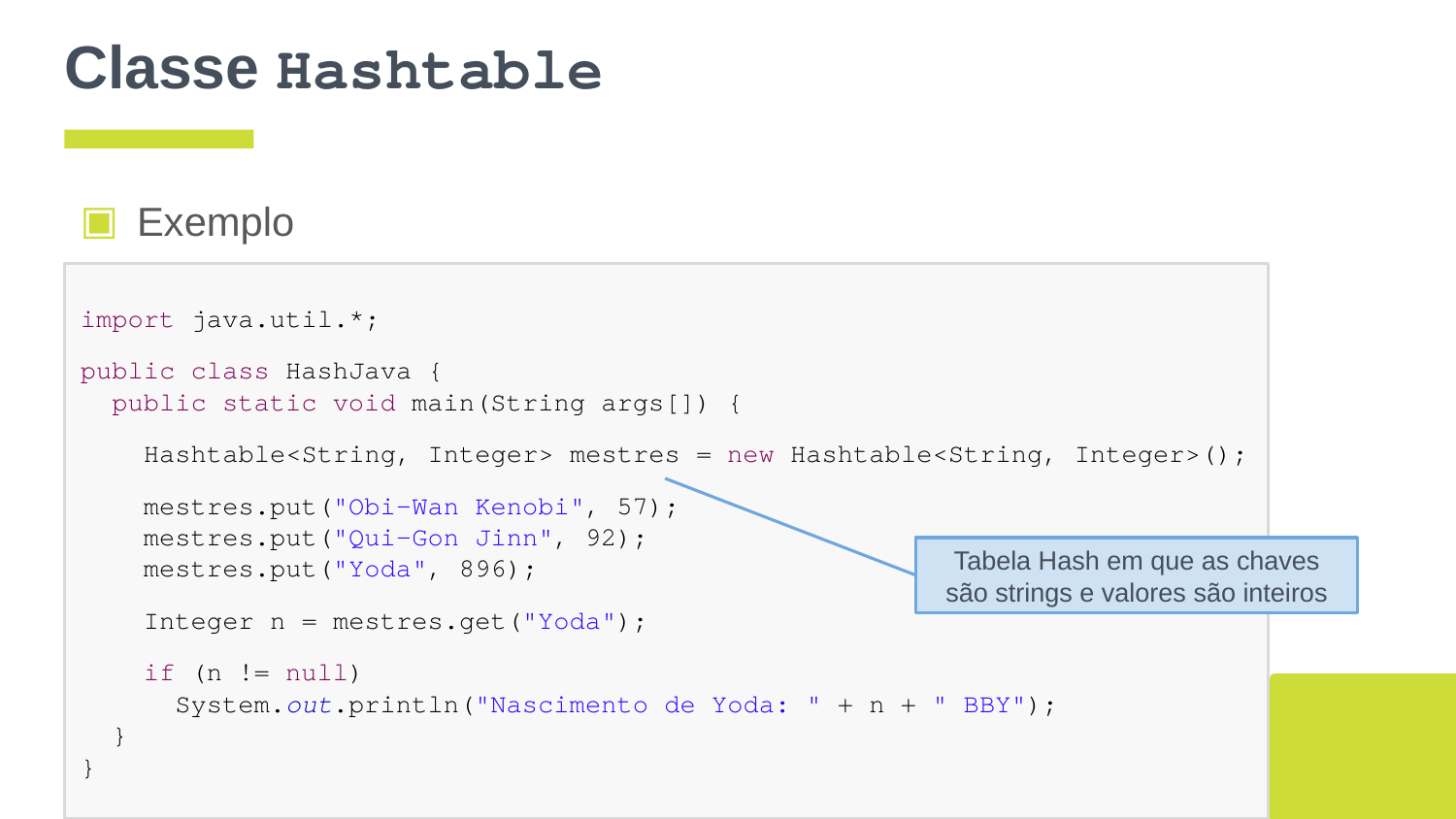

# Classe Hashtable
Exemplo
import java.util.*;
public class HashJava {
  public static void main(String args[]) {
    Hashtable<String, Integer> mestres = new Hashtable<String, Integer>();
    mestres.put("Obi-Wan Kenobi", 57);
    mestres.put("Qui-Gon Jinn", 92);
    mestres.put("Yoda", 896);
    Integer n = mestres.get("Yoda");
    if (n != null)
      System.out.println("Nascimento de Yoda: " + n + " BBY");
  }
}
Tabela Hash em que as chaves
são strings e valores são inteiros
42